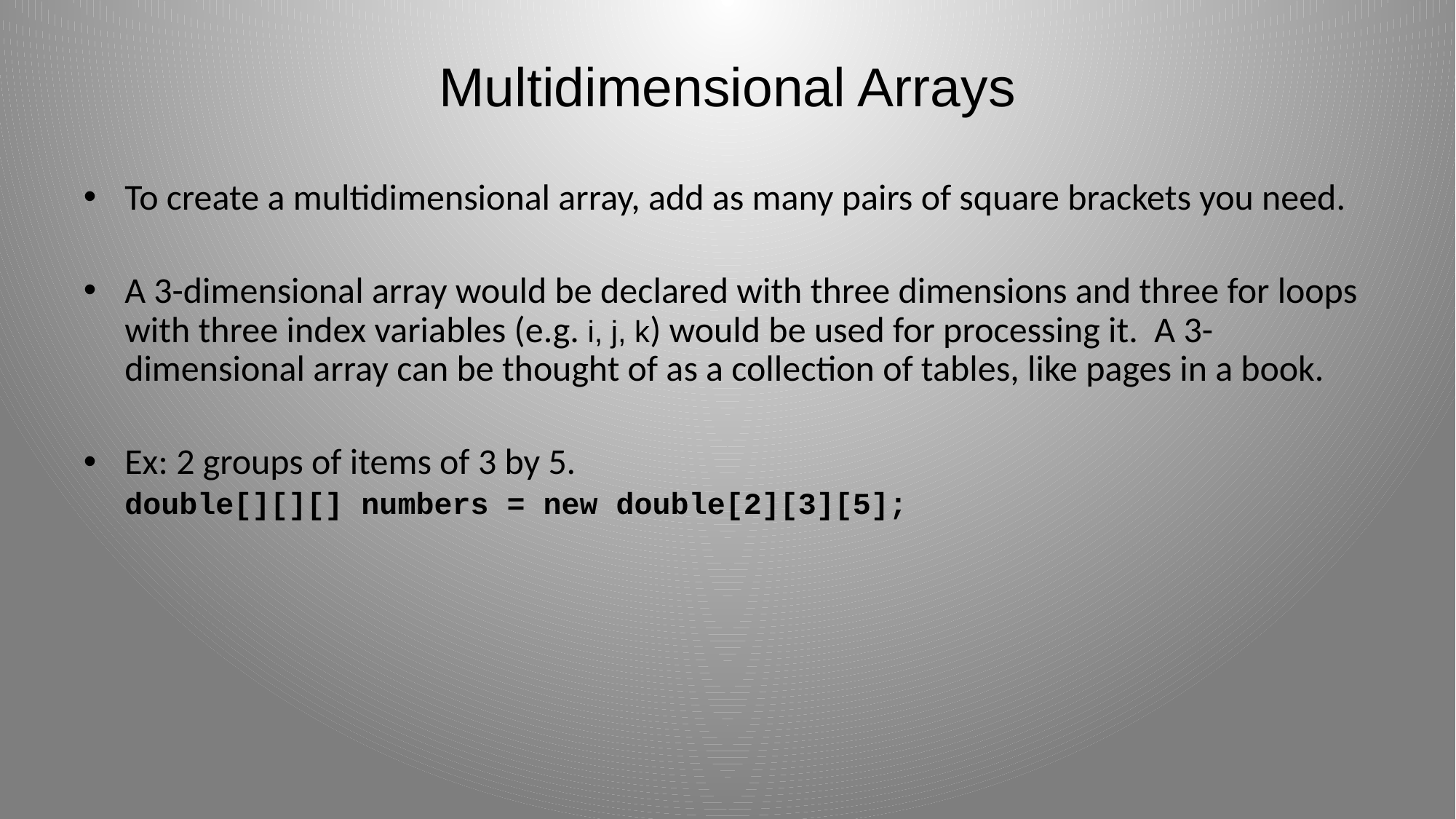

# Multidimensional Arrays
To create a multidimensional array, add as many pairs of square brackets you need.

A 3-dimensional array would be declared with three dimensions and three for loops with three index variables (e.g. i, j, k) would be used for processing it.  A 3-dimensional array can be thought of as a collection of tables, like pages in a book.

Ex: 2 groups of items of 3 by 5.
double[][][] numbers = new double[2][3][5];